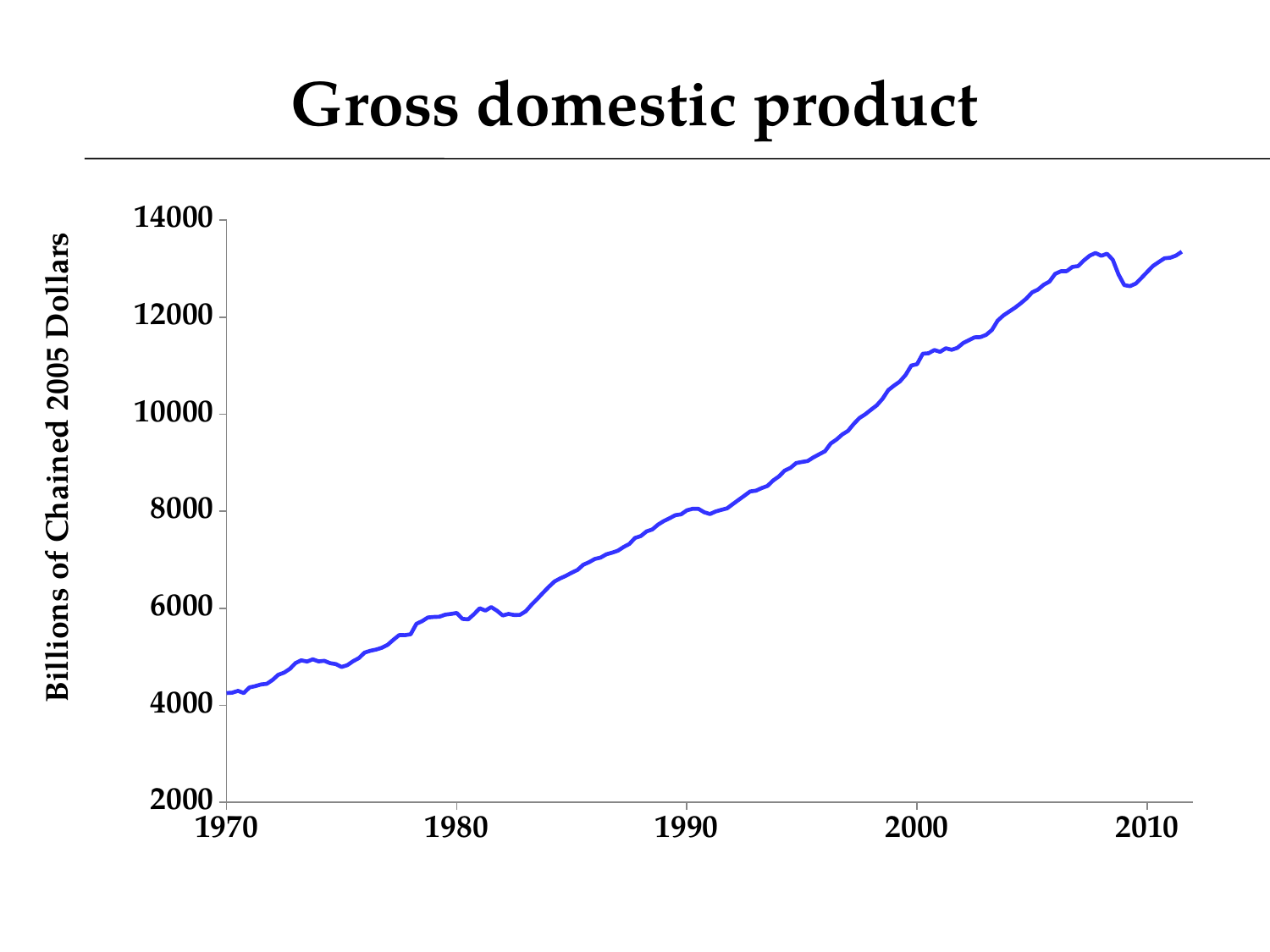

# Gross domestic product

### Chart

| Category | Trend New |  |
|---|---|---|